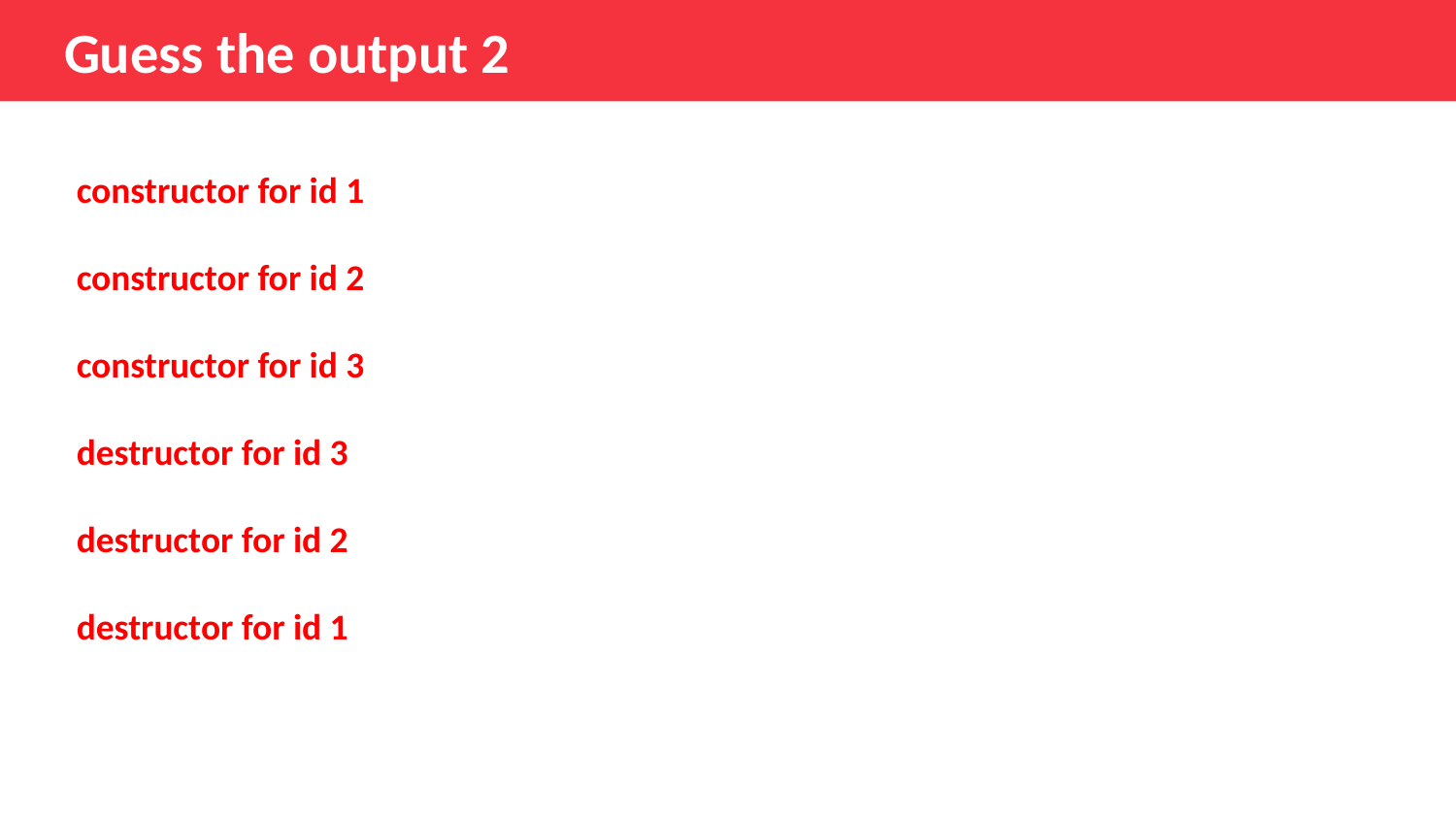

Guess the output 2

constructor for id 1

constructor for id 2

constructor for id 3

destructor for id 3

destructor for id 2

destructor for id 1